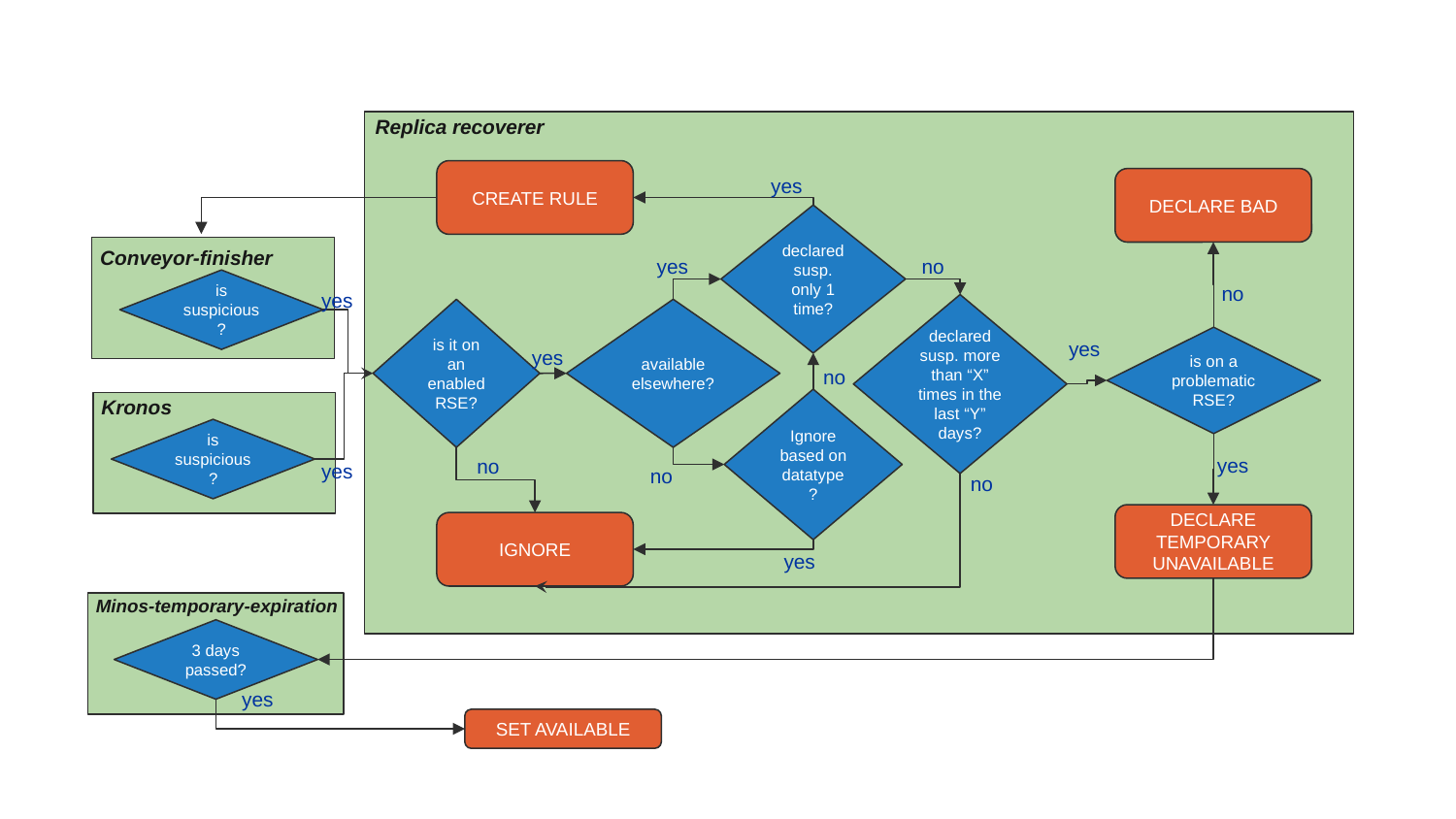

Replica recoverer

CREATE RULE
yes
DECLARE BAD
declared susp. only 1 time?
Conveyor-finisher

no
yes
is suspicious?
no
yes
declared susp. more than “X” times in the last “Y” days?
available elsewhere?
is it on an enabled RSE?
yes
is on a problematic RSE?
yes
no
Ignore based on datatype?
Kronos

is suspicious?
yes
no
yes
no
no
DECLARE TEMPORARY UNAVAILABLE
IGNORE
yes
Minos-temporary-expiration

3 days passed?
yes
SET AVAILABLE